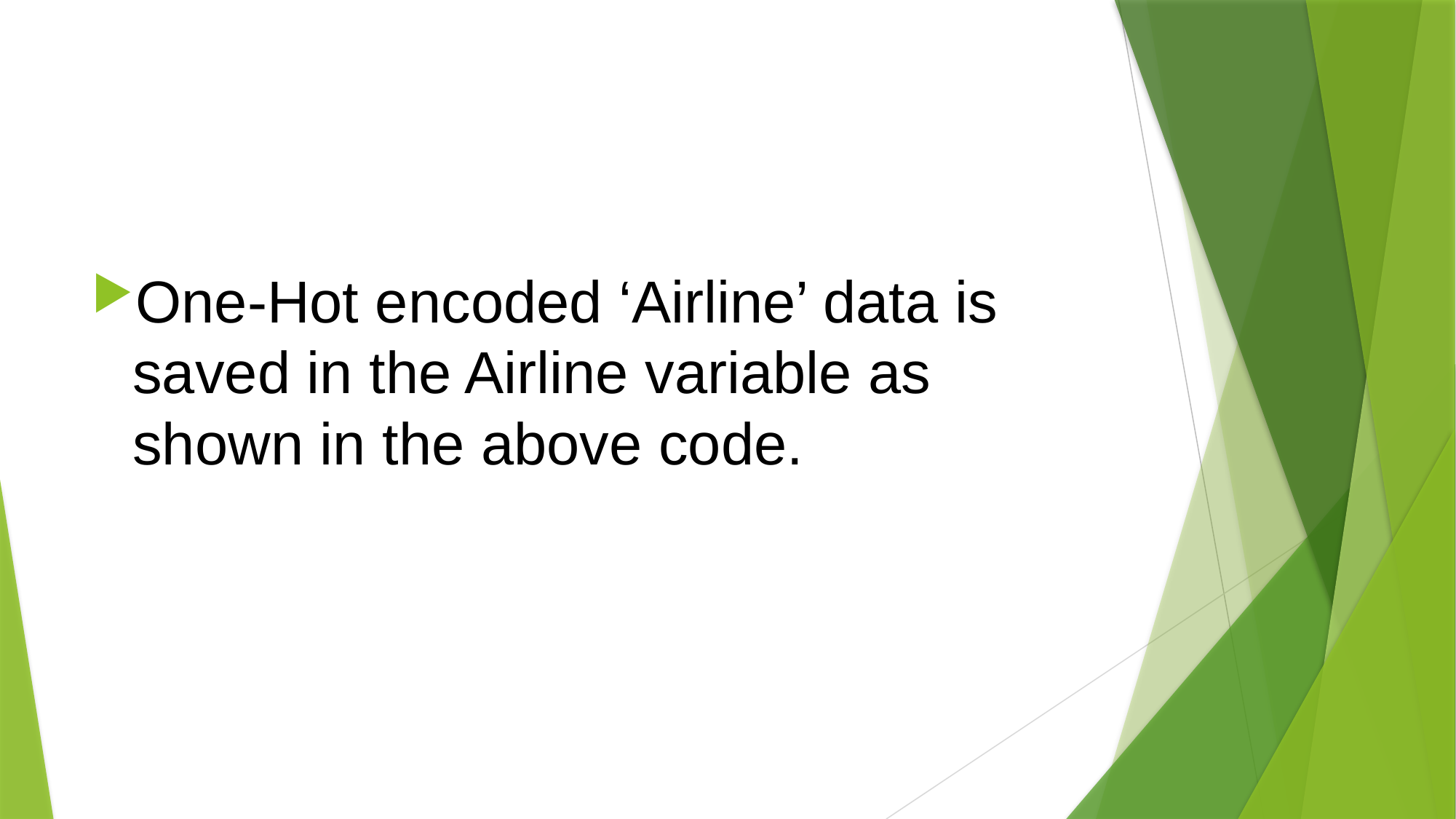

#
One-Hot encoded ‘Airline’ data is saved in the Airline variable as shown in the above code.